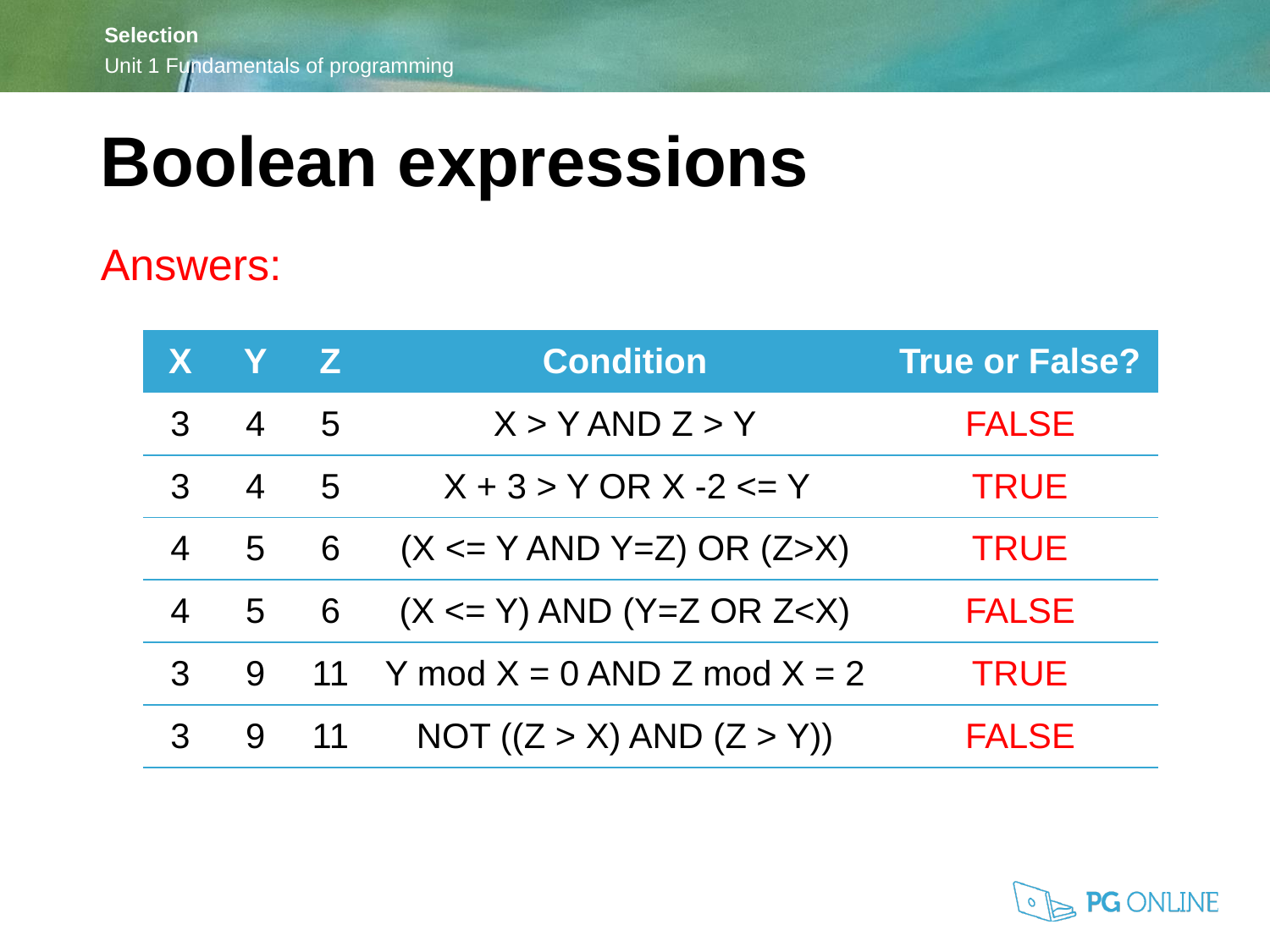

Boolean expressions
Answers:

| X | Y | Z | Condition | True or False? |
| --- | --- | --- | --- | --- |
| 3 | 4 | 5 | X > Y AND Z > Y | FALSE |
| 3 | 4 | 5 | X + 3 > Y OR X -2 <= Y | TRUE |
| 4 | 5 | 6 | (X <= Y AND Y=Z) OR (Z>X) | TRUE |
| 4 | 5 | 6 | (X <= Y) AND (Y=Z OR Z<X) | FALSE |
| 3 | 9 | 11 | Y mod X = 0 AND Z mod X = 2 | TRUE |
| 3 | 9 | 11 | NOT ((Z > X) AND (Z > Y)) | FALSE |